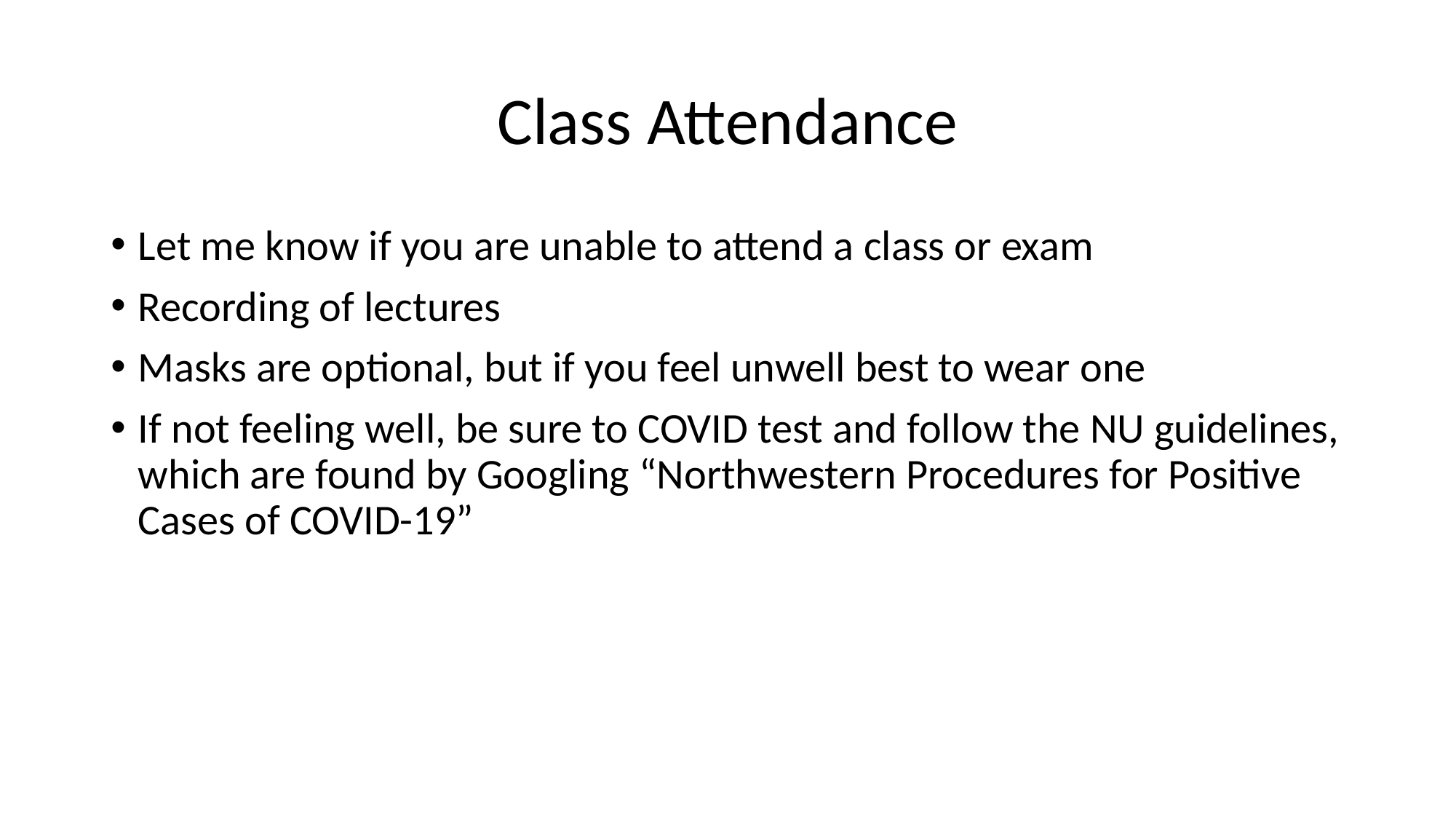

# Class Attendance
Let me know if you are unable to attend a class or exam
Recording of lectures
Masks are optional, but if you feel unwell best to wear one
If not feeling well, be sure to COVID test and follow the NU guidelines, which are found by Googling “Northwestern Procedures for Positive Cases of COVID-19”